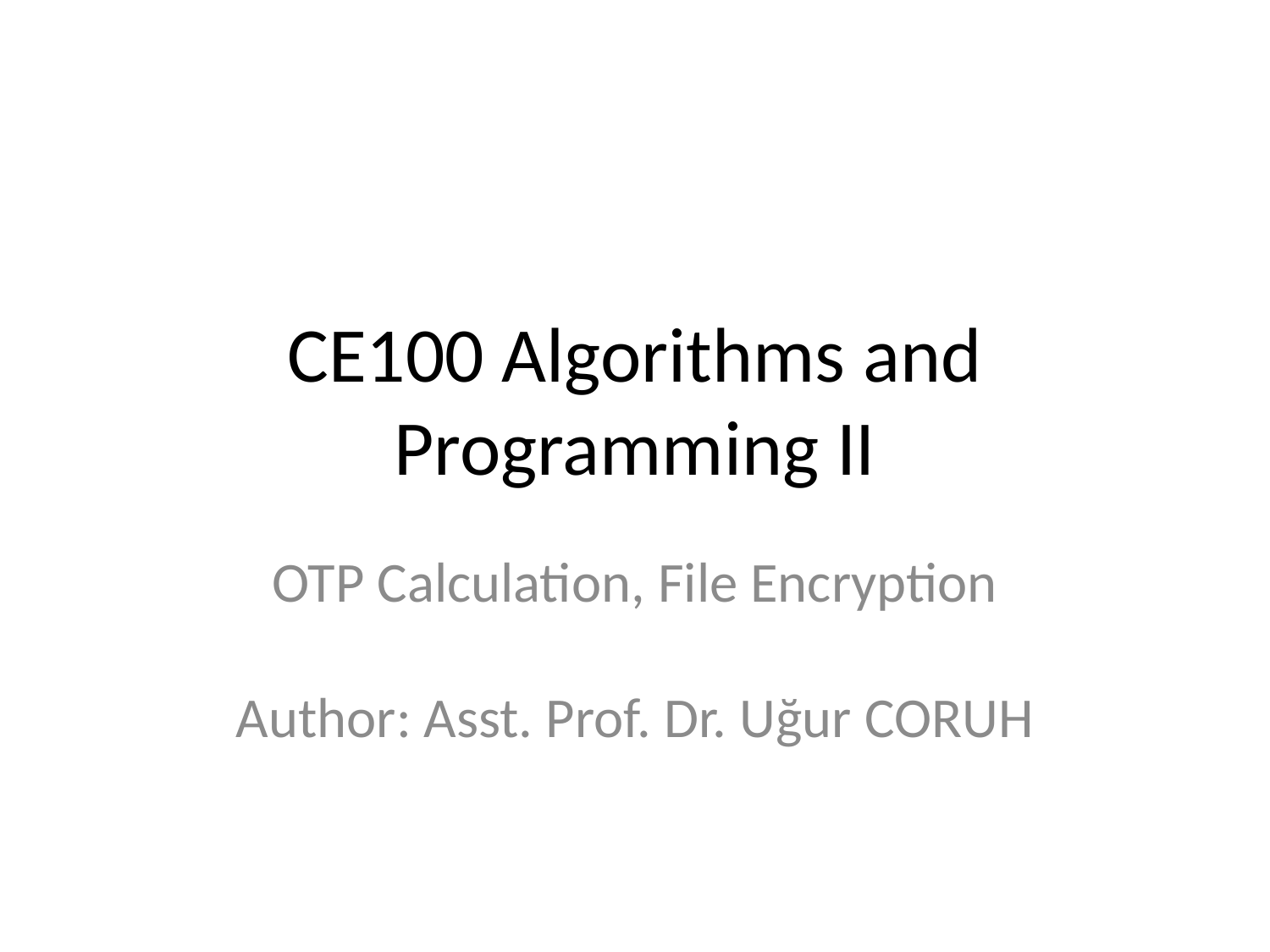

# CE100 Algorithms and Programming II
OTP Calculation, File Encryption
Author: Asst. Prof. Dr. Uğur CORUH